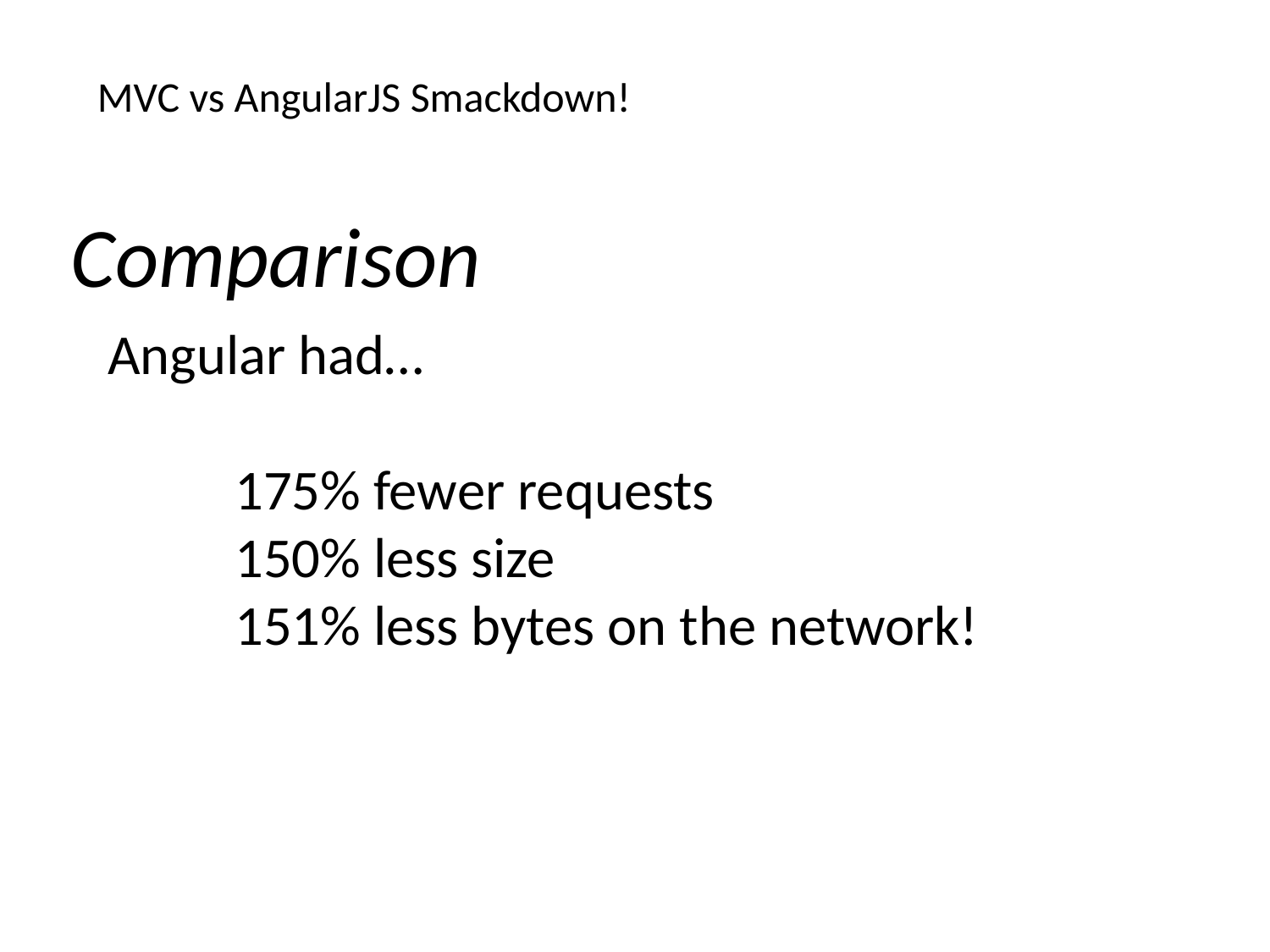

# MVC vs AngularJS Smackdown!
Comparison
Angular had…

	175% fewer requests
	150% less size
	151% less bytes on the network!